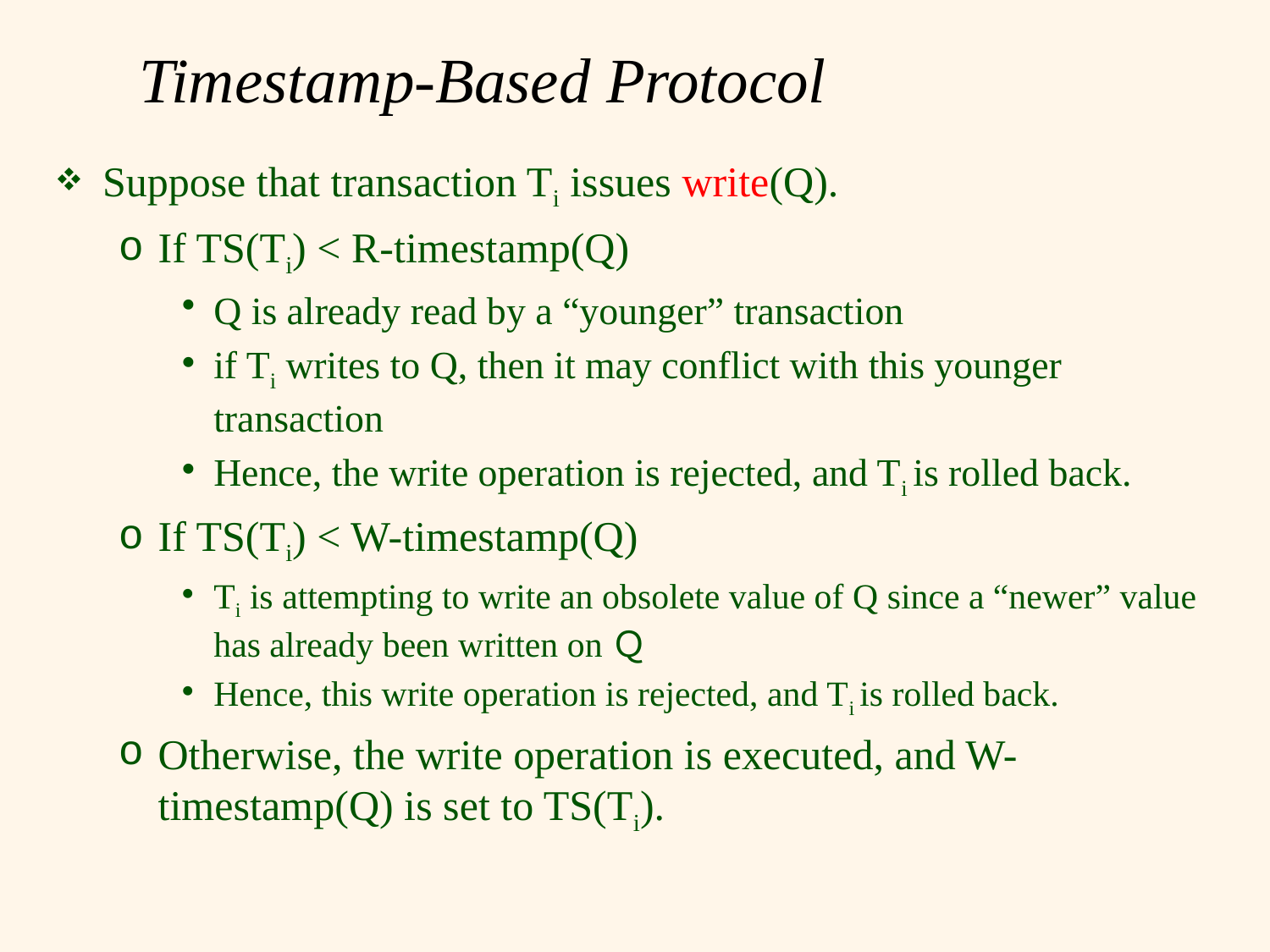

# Timestamp-Based Protocol
Suppose that transaction Ti issues write(Q).
If TS(Ti) < R-timestamp(Q)
Q is already read by a “younger” transaction
if Ti writes to Q, then it may conflict with this younger transaction
Hence, the write operation is rejected, and Ti is rolled back.
If TS(Ti) < W-timestamp(Q)
Ti is attempting to write an obsolete value of Q since a “newer” value has already been written onＱ
Hence, this write operation is rejected, and Ti is rolled back.
Otherwise, the write operation is executed, and W-timestamp(Q) is set to TS(Ti).